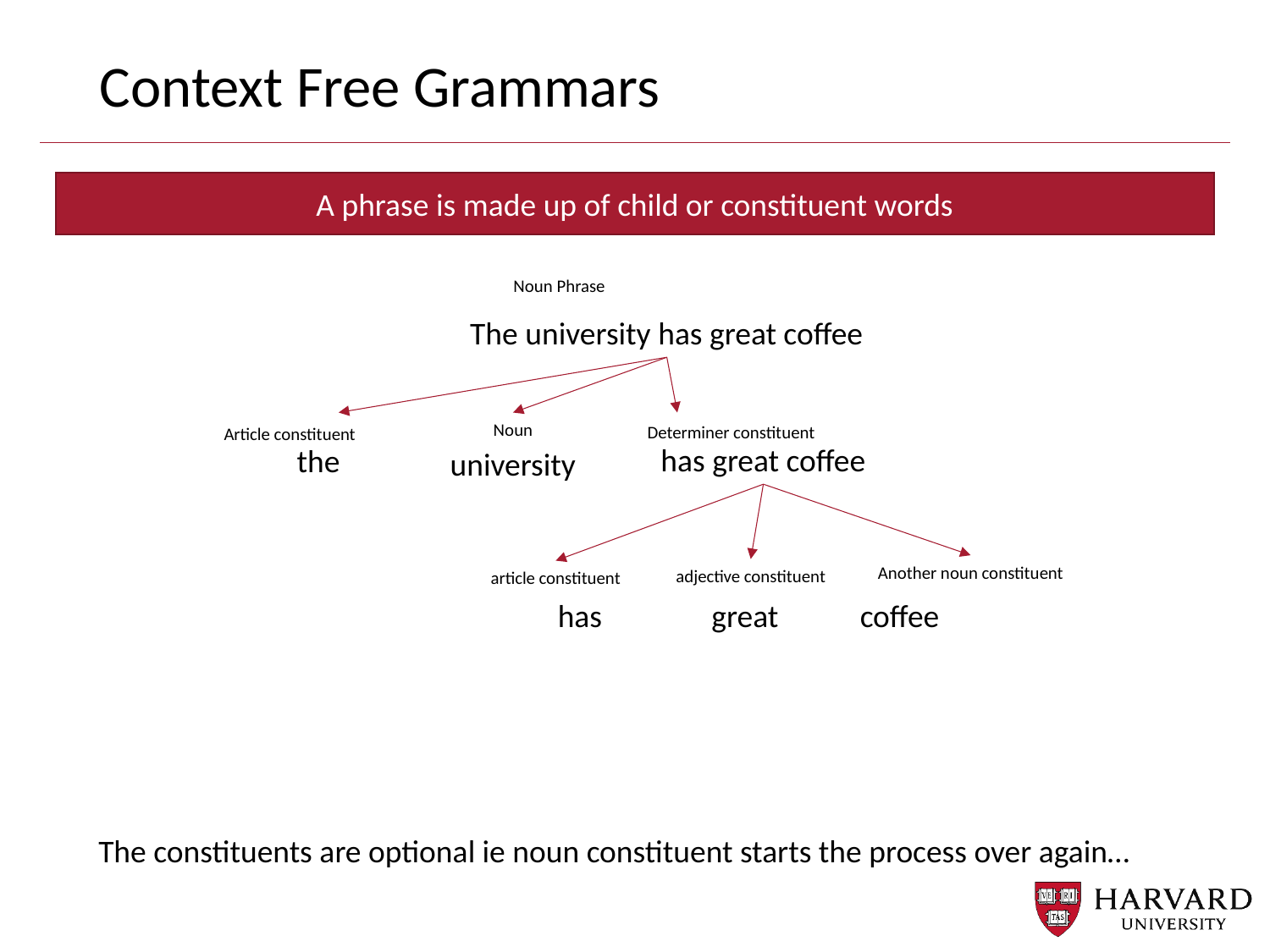

# Context Free Grammars
A phrase is made up of child or constituent words
Noun Phrase
The university has great coffee
Noun
Determiner constituent
Article constituent
has great coffee
the
university
Another noun constituent
adjective constituent
article constituent
has
great
coffee
The constituents are optional ie noun constituent starts the process over again…